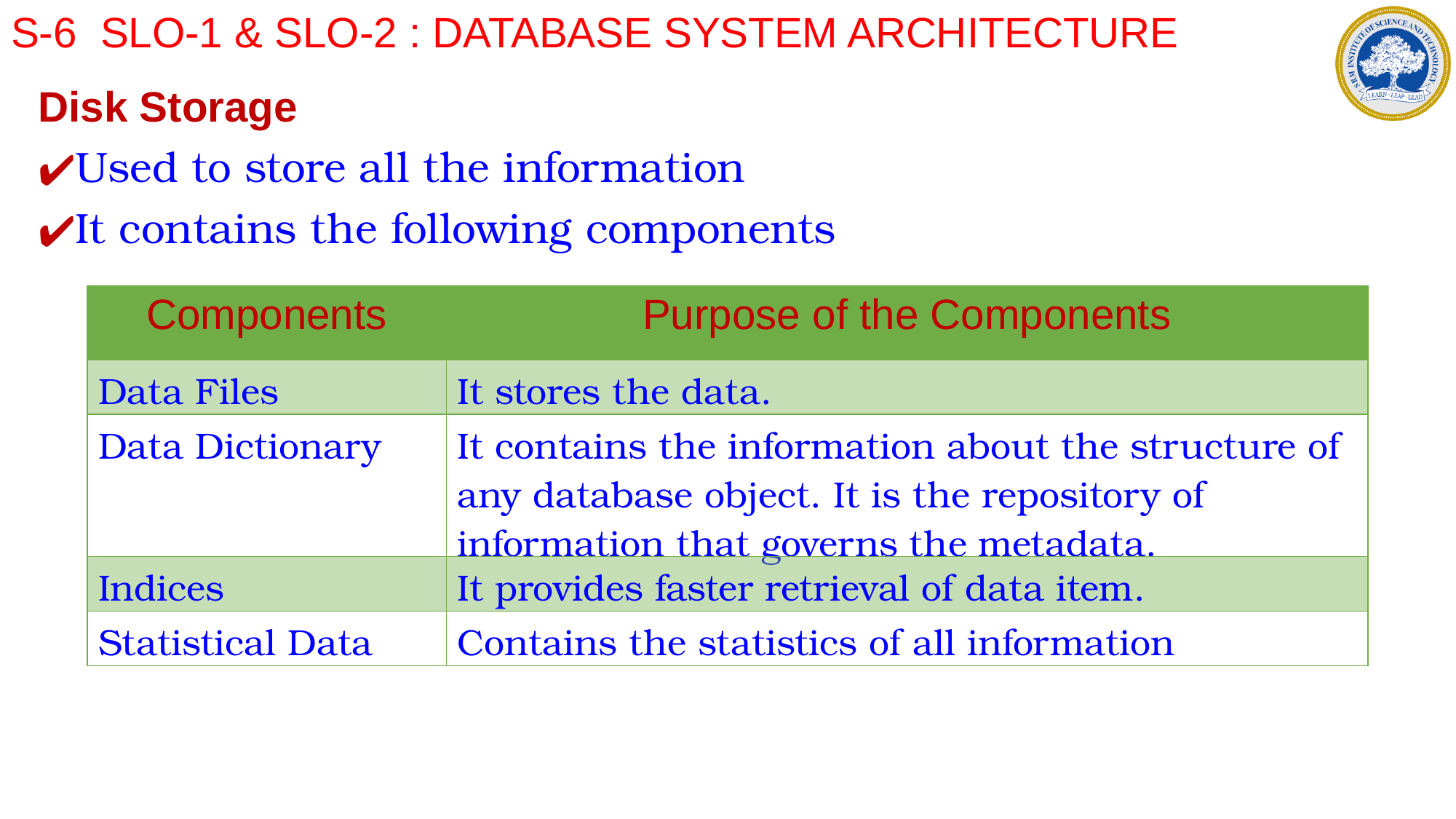

S-6  SLO-1 & SLO-2 : DATABASE SYSTEM ARCHITECTURE
Disk Storage
Used to store all the information
It contains the following components
| Components | Purpose of the Components |
| --- | --- |
| Data Files | It stores the data. |
| Data Dictionary | It contains the information about the structure of any database object. It is the repository of information that governs the metadata. |
| Indices | It provides faster retrieval of data item. |
| Statistical Data | Contains the statistics of all information |